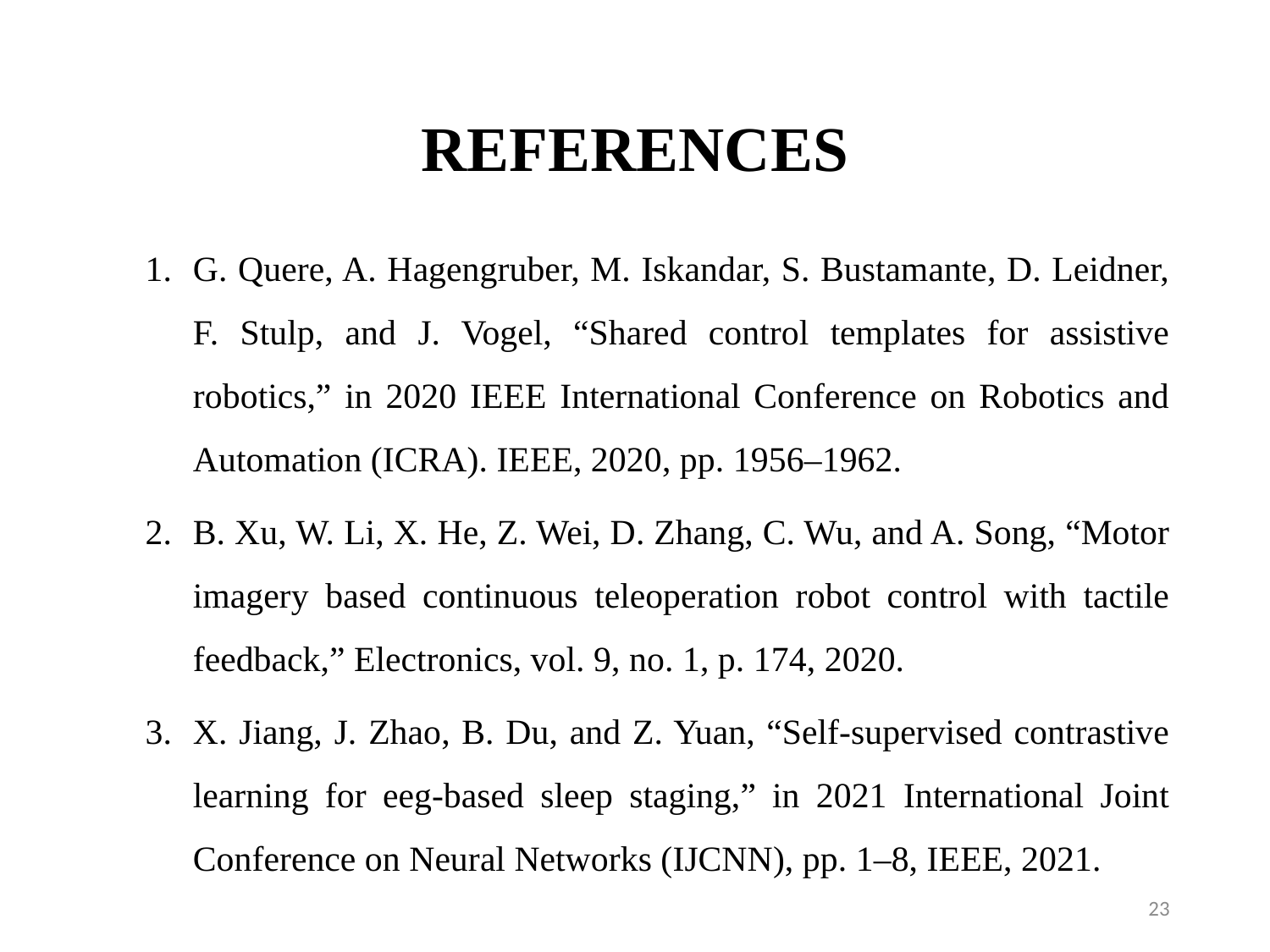

REFERENCES
G. Quere, A. Hagengruber, M. Iskandar, S. Bustamante, D. Leidner, F. Stulp, and J. Vogel, “Shared control templates for assistive robotics,” in 2020 IEEE International Conference on Robotics and Automation (ICRA). IEEE, 2020, pp. 1956–1962.
B. Xu, W. Li, X. He, Z. Wei, D. Zhang, C. Wu, and A. Song, “Motor imagery based continuous teleoperation robot control with tactile feedback,” Electronics, vol. 9, no. 1, p. 174, 2020.
X. Jiang, J. Zhao, B. Du, and Z. Yuan, “Self-supervised contrastive learning for eeg-based sleep staging,” in 2021 International Joint Conference on Neural Networks (IJCNN), pp. 1–8, IEEE, 2021.
23